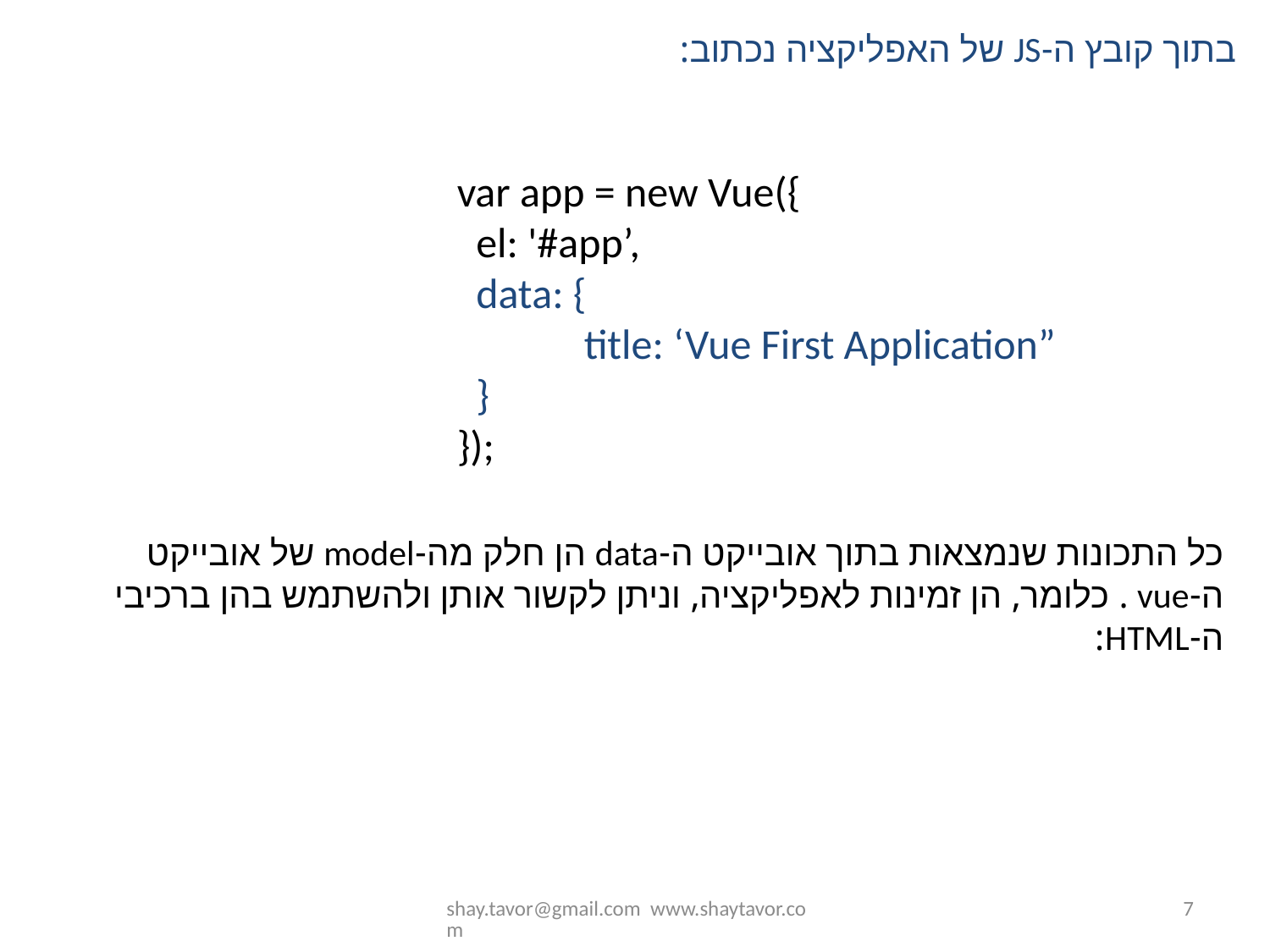

בתוך קובץ ה-JS של האפליקציה נכתוב:
var app = new Vue({
  el: '#app’,
  data: {
  	title: ‘Vue First Application”
  }
});
כל התכונות שנמצאות בתוך אובייקט ה-data הן חלק מה-model של אובייקט ה-vue . כלומר, הן זמינות לאפליקציה, וניתן לקשור אותן ולהשתמש בהן ברכיבי ה-HTML:
shay.tavor@gmail.com  www.shaytavor.com
7